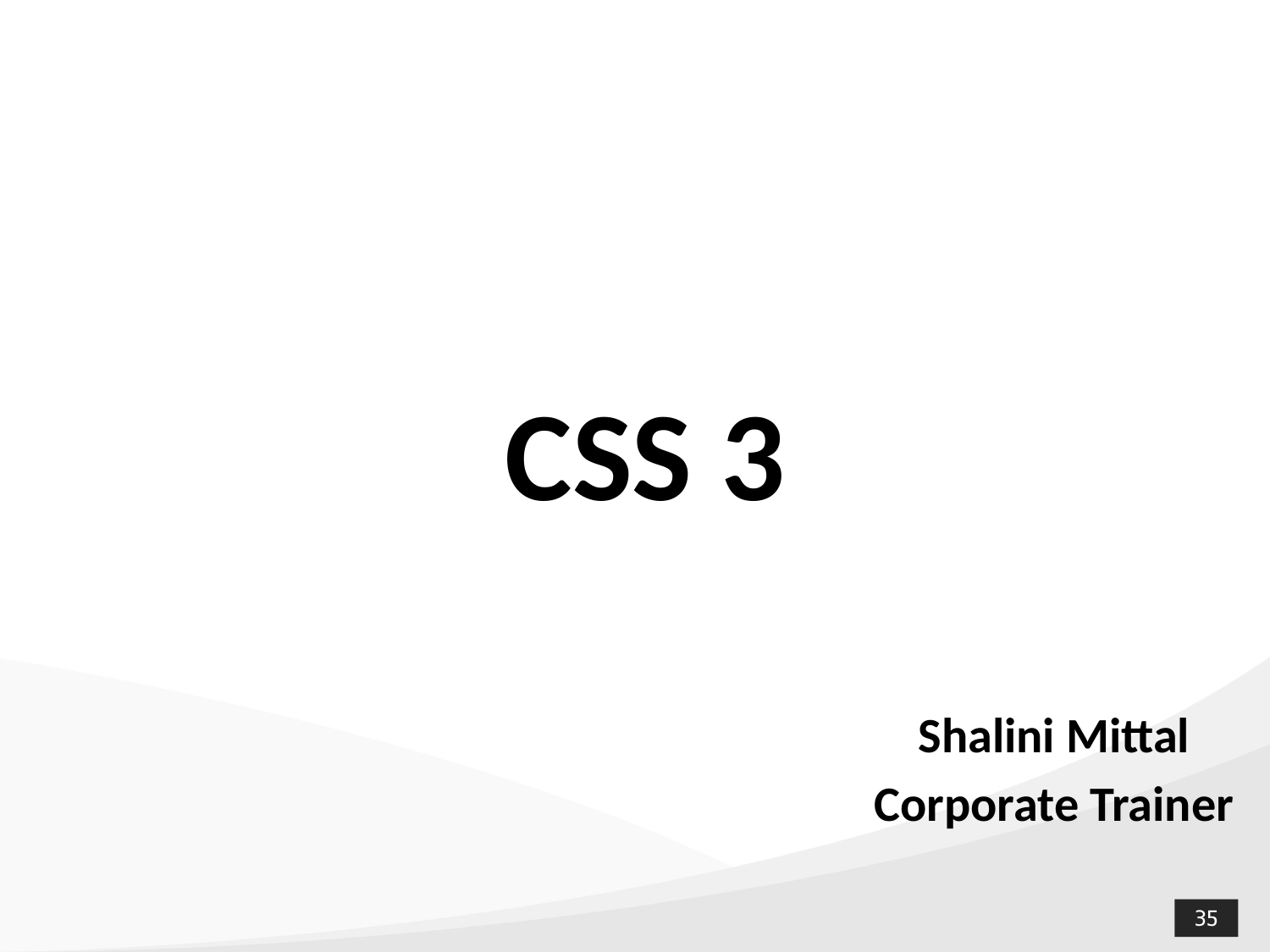

# CSS 3
Shalini Mittal
Corporate Trainer